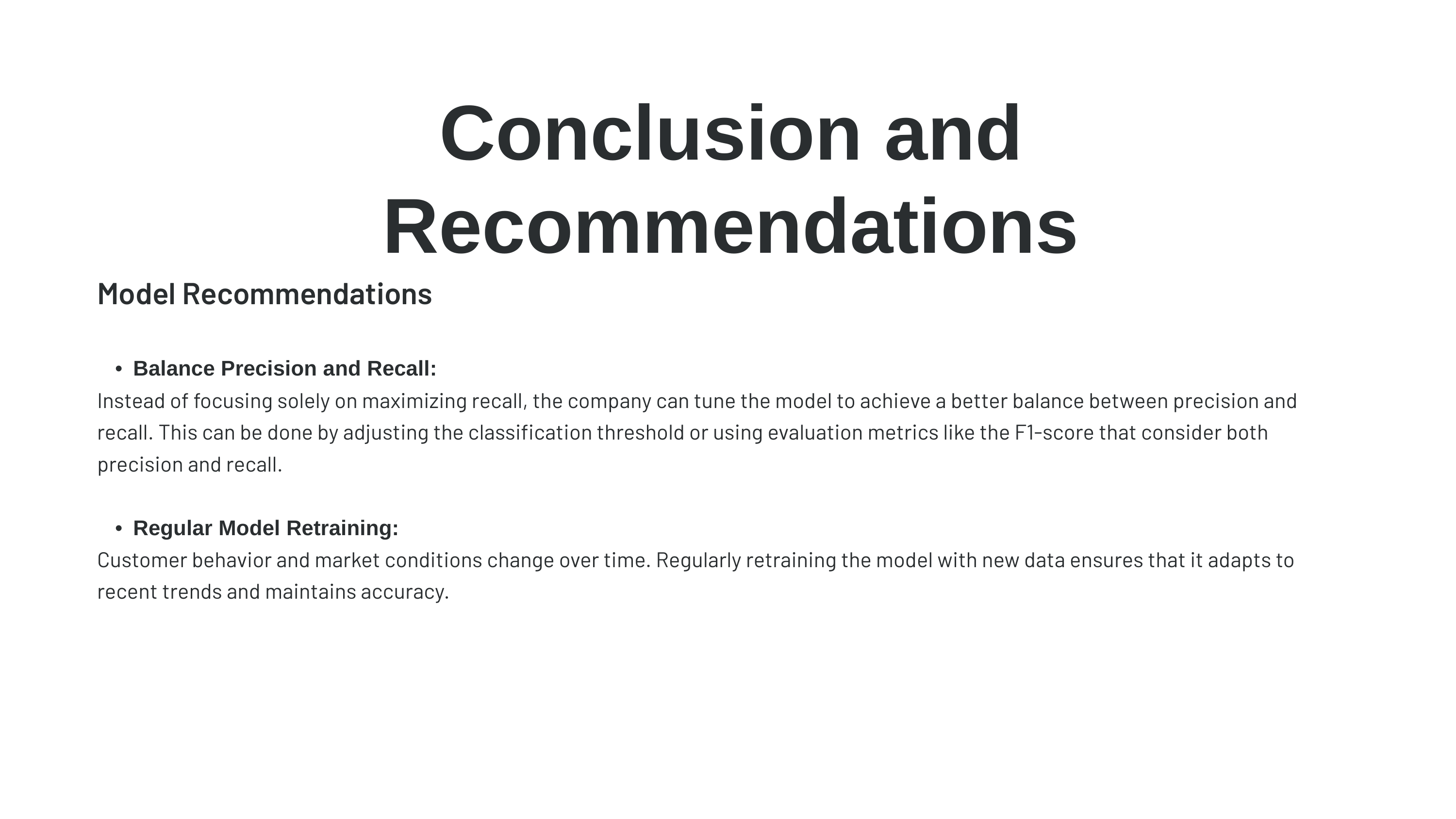

Conclusion and Recommendations
| Model Recommendations |  |
| --- | --- |
| Balance Precision and Recall: Instead of focusing solely on maximizing recall, the company can tune the model to achieve a better balance between precision and recall. This can be done by adjusting the classification threshold or using evaluation metrics like the F1-score that consider both precision and recall. Regular Model Retraining: Customer behavior and market conditions change over time. Regularly retraining the model with new data ensures that it adapts to recent trends and maintains accuracy. |  |